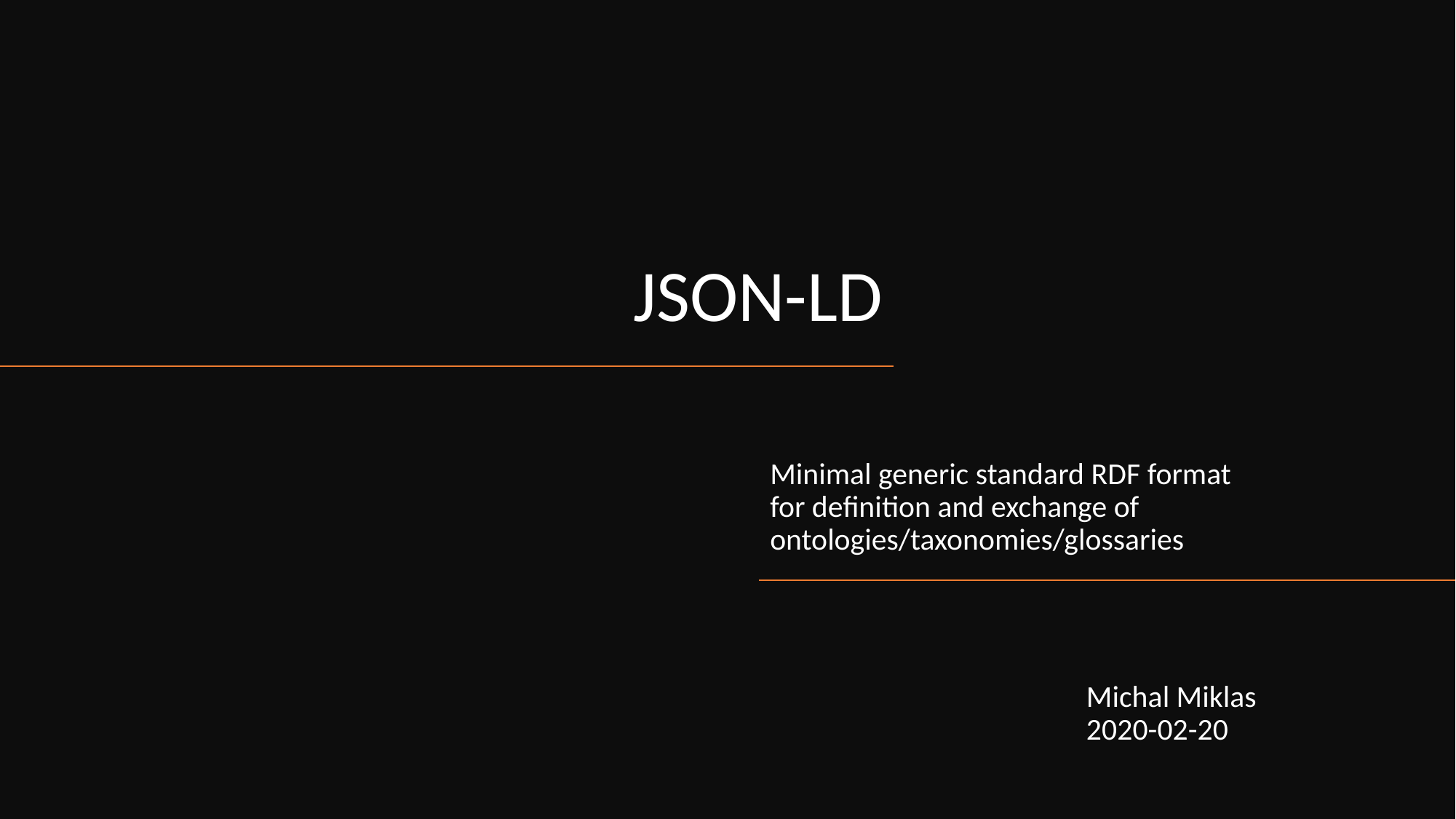

# JSON-LD
Minimal generic standard RDF format for definition and exchange of ontologies/taxonomies/glossaries
Michal Miklas 2020-02-20